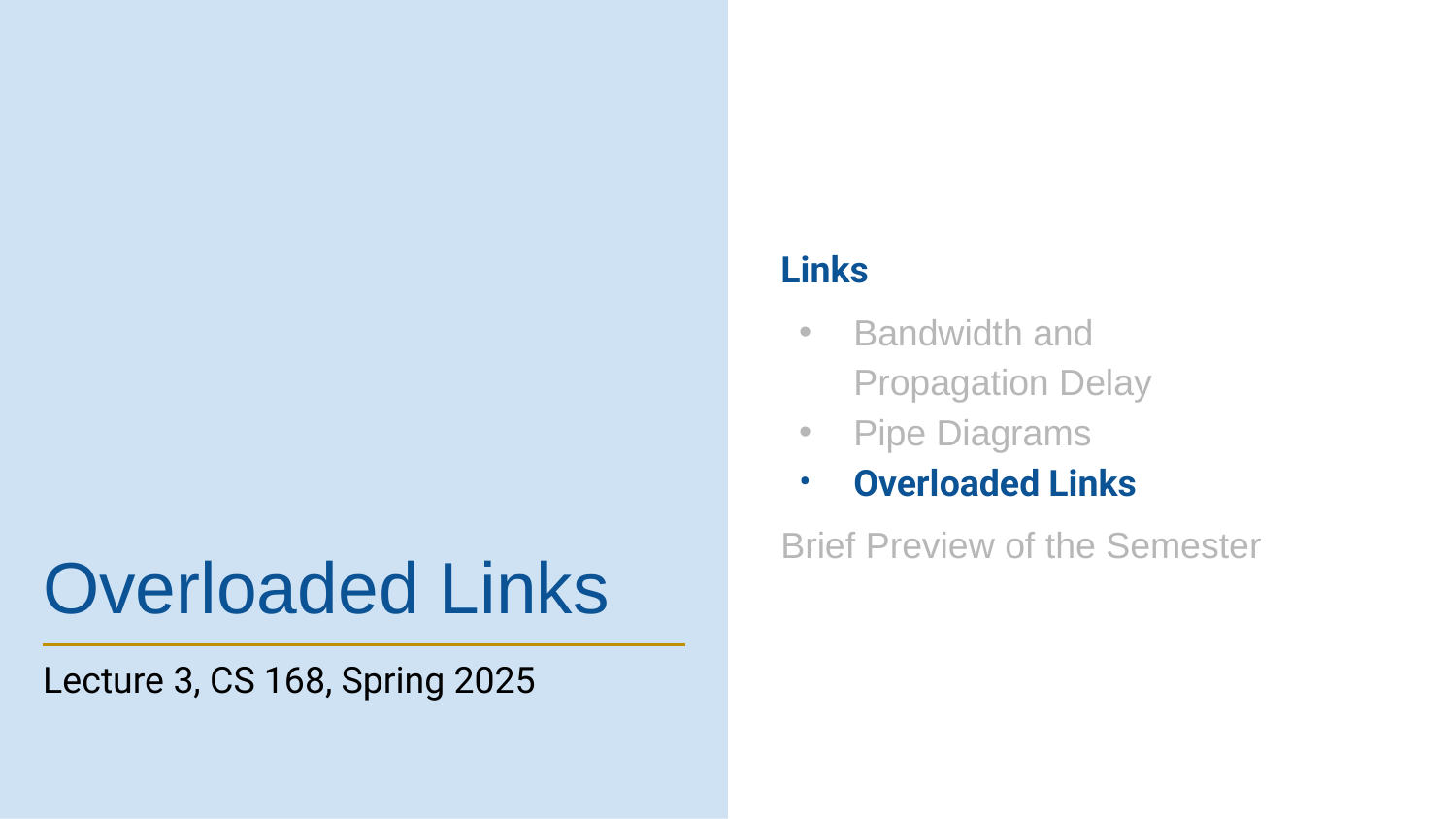

Links
Bandwidth and
Propagation Delay
Pipe Diagrams
Overloaded Links
Brief Preview of the Semester
# Overloaded Links
Lecture 3, CS 168, Spring 2025